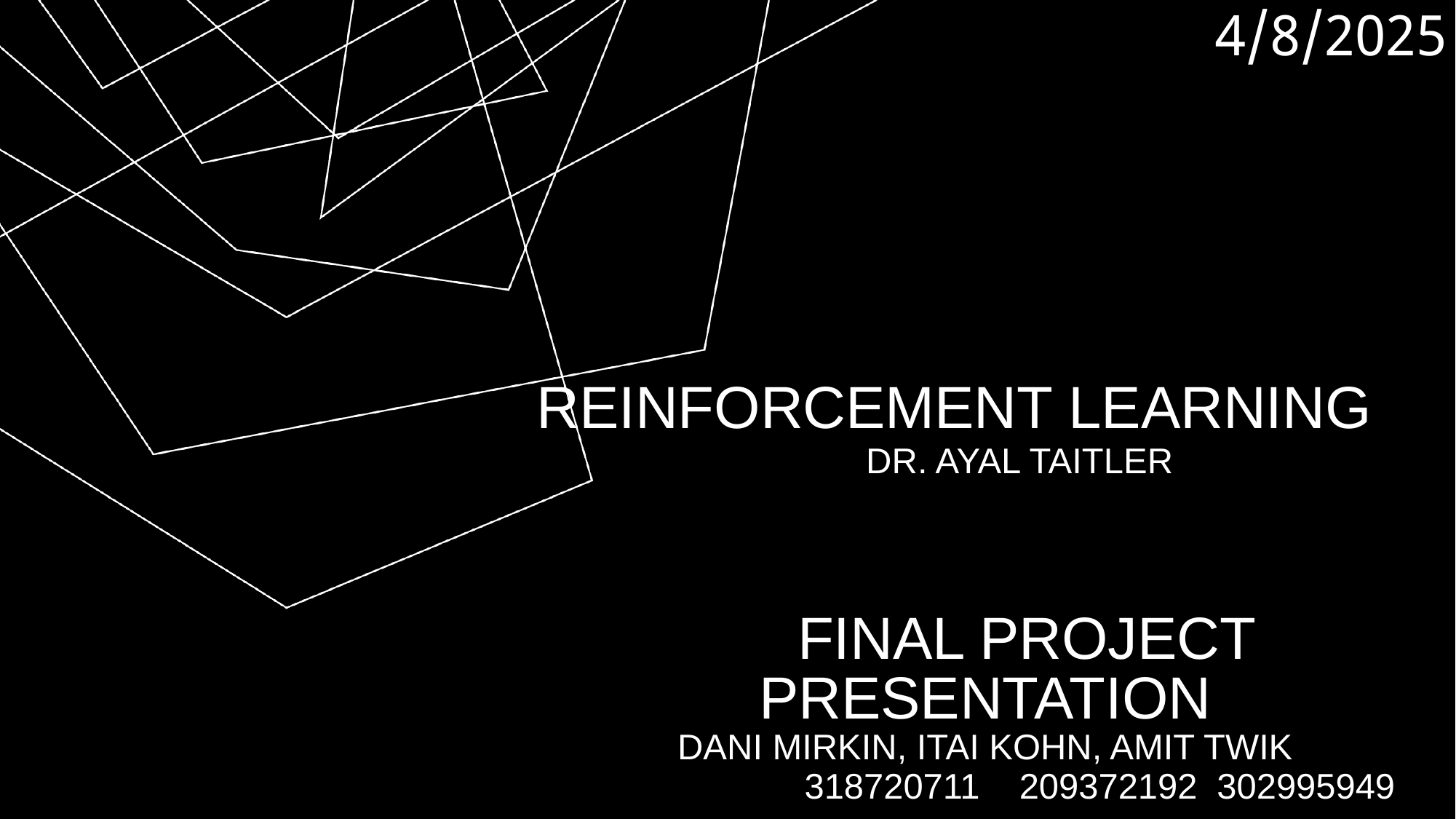

4/8/2025
# Reinforcement learning dr. Ayal taitler Final project presentation Dani Mirkin, Itai Kohn, amit twik 318720711    209372192  302995949